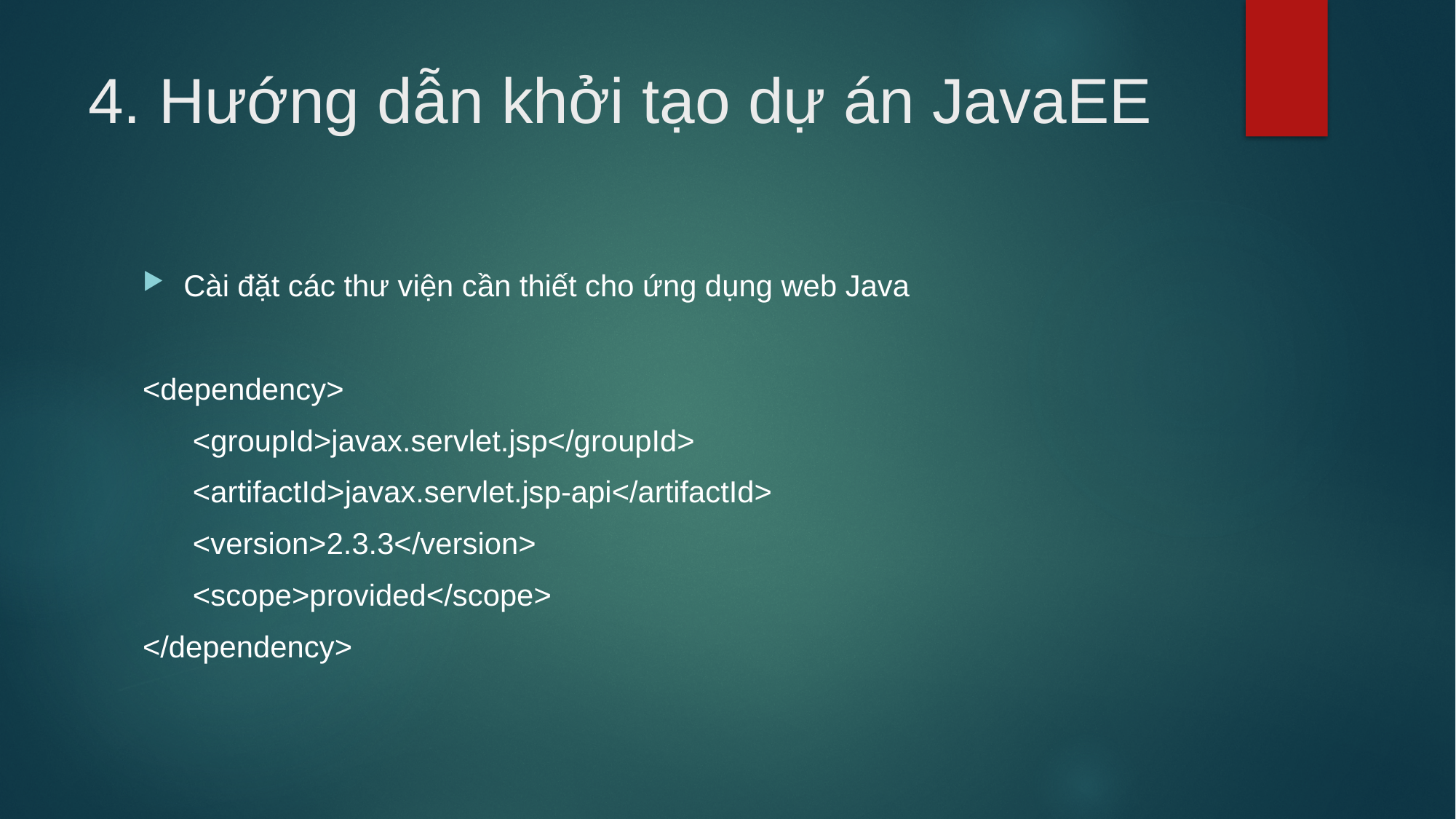

# 4. Hướng dẫn khởi tạo dự án JavaEE
Cài đặt các thư viện cần thiết cho ứng dụng web Java

<dependency>
      <groupId>javax.servlet.jsp</groupId>
      <artifactId>javax.servlet.jsp-api</artifactId>
      <version>2.3.3</version>
      <scope>provided</scope>
</dependency>